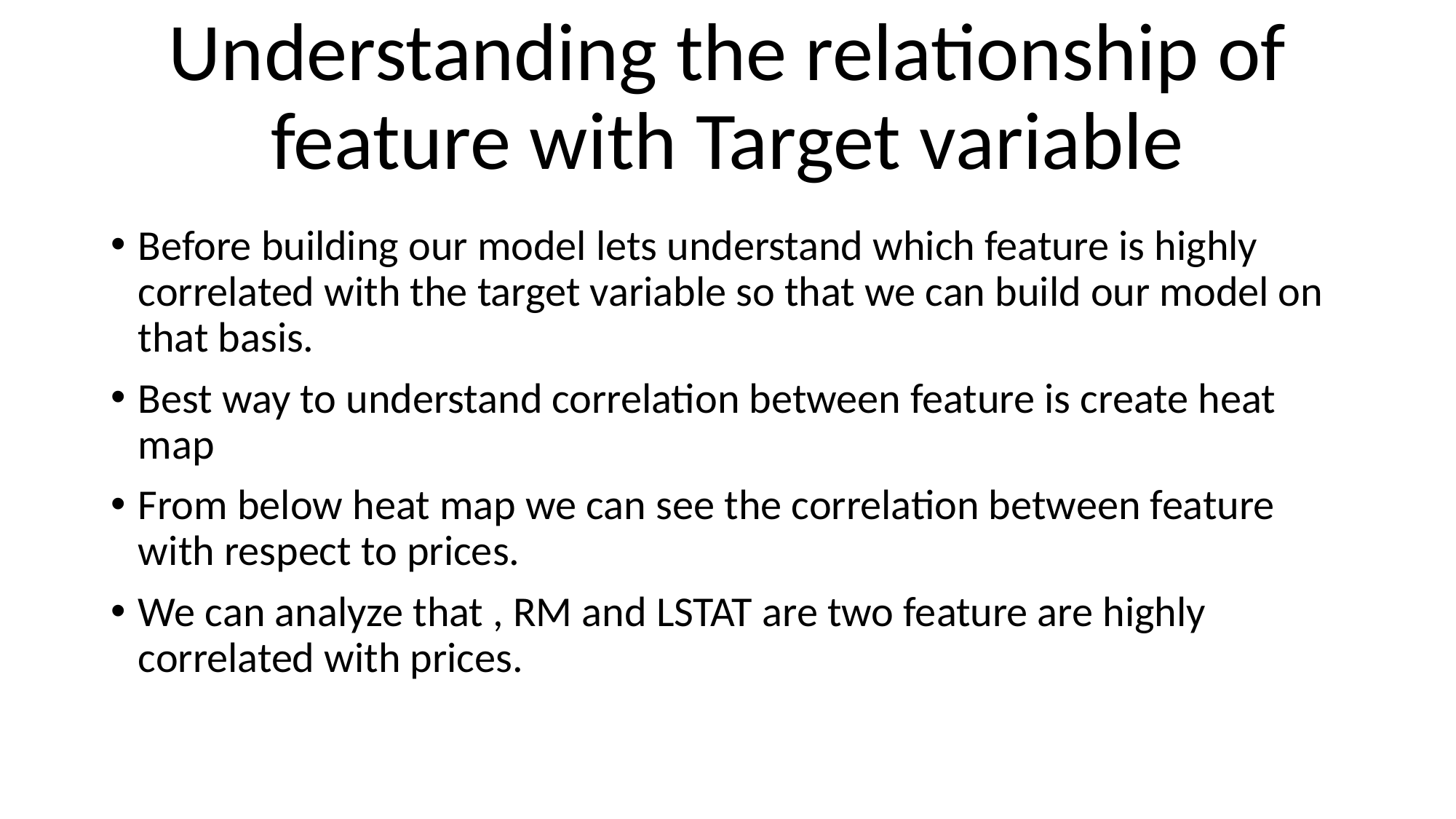

# Understanding the relationship of feature with Target variable
Before building our model lets understand which feature is highly correlated with the target variable so that we can build our model on that basis.
Best way to understand correlation between feature is create heat map
From below heat map we can see the correlation between feature with respect to prices.
We can analyze that , RM and LSTAT are two feature are highly correlated with prices.